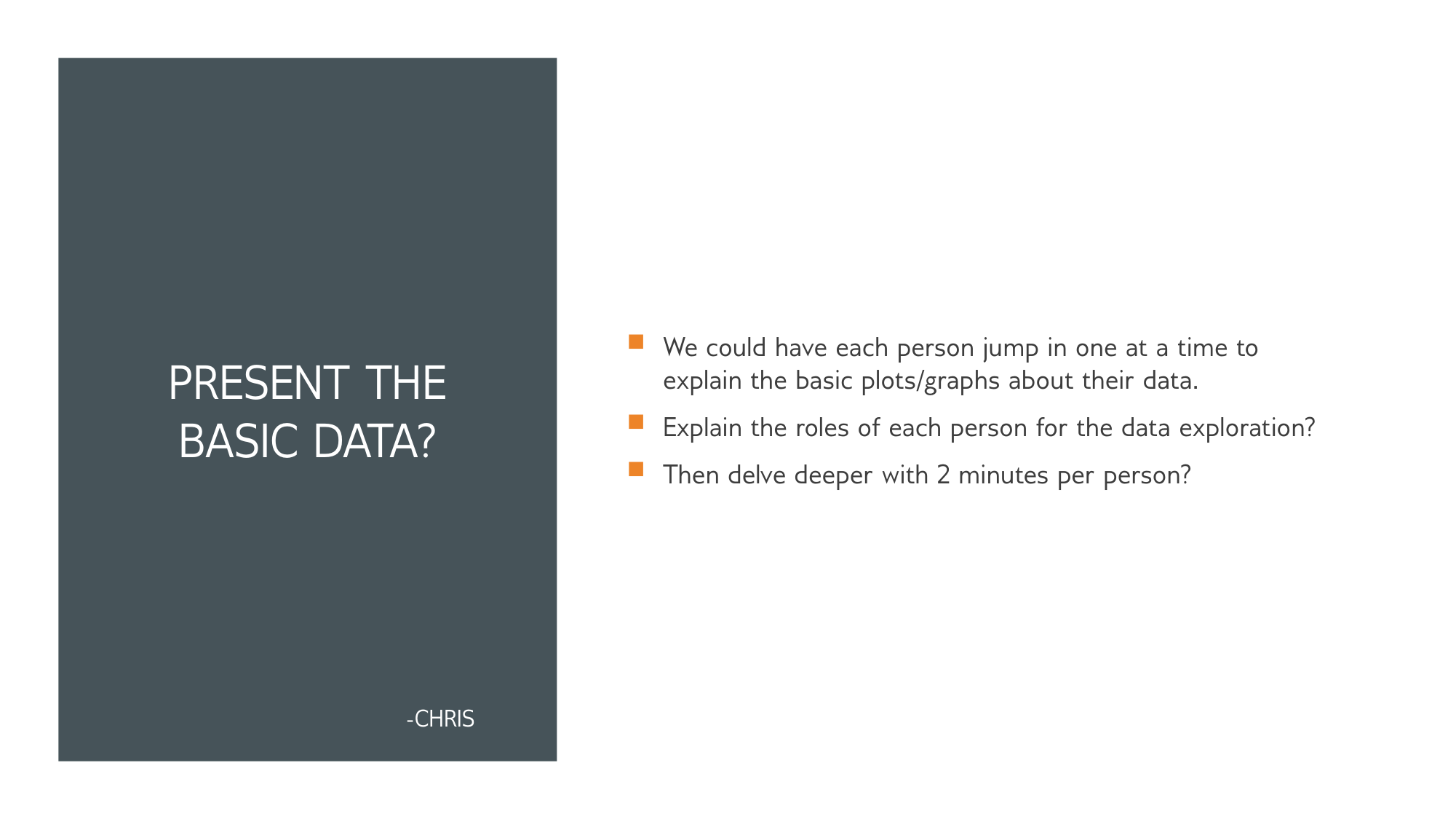

We could have each person jump in one at a time to explain the basic plots/graphs about their data.
Explain the roles of each person for the data exploration?
Then delve deeper with 2 minutes per person?
# Present the basic data?
-Chris